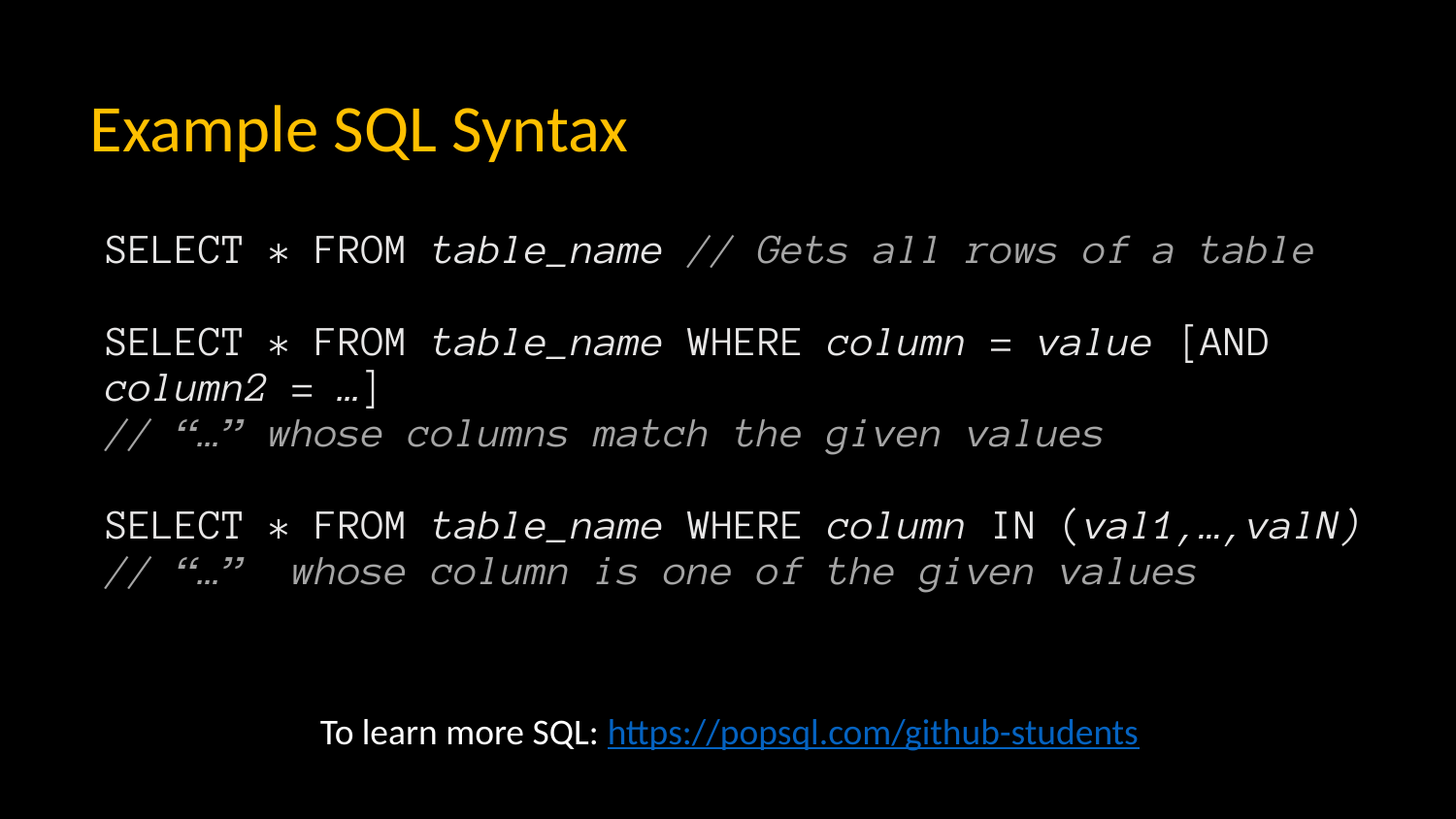

# Example SQL Syntax
SELECT * FROM table_name // Gets all rows of a table

SELECT * FROM table_name WHERE column = value [AND column2 = …]
// “…” whose columns match the given values

SELECT * FROM table_name WHERE column IN (val1,…,valN)
// “…”  whose column is one of the given values
To learn more SQL: https://popsql.com/github-students